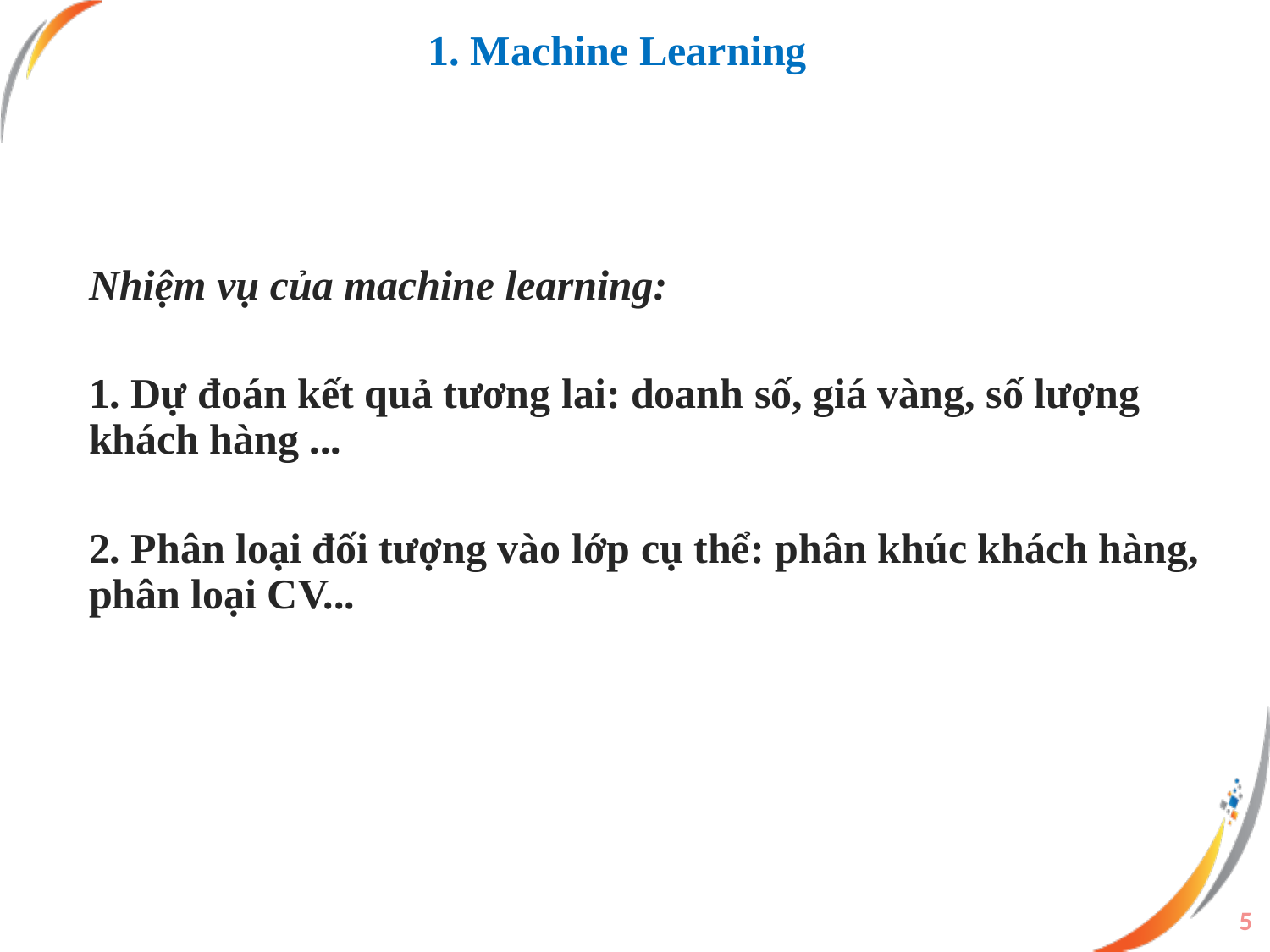

# 1. Machine Learning
Nhiệm vụ của machine learning:

1. Dự đoán kết quả tương lai: doanh số, giá vàng, số lượng khách hàng ...

2. Phân loại đối tượng vào lớp cụ thể: phân khúc khách hàng, phân loại CV...

5